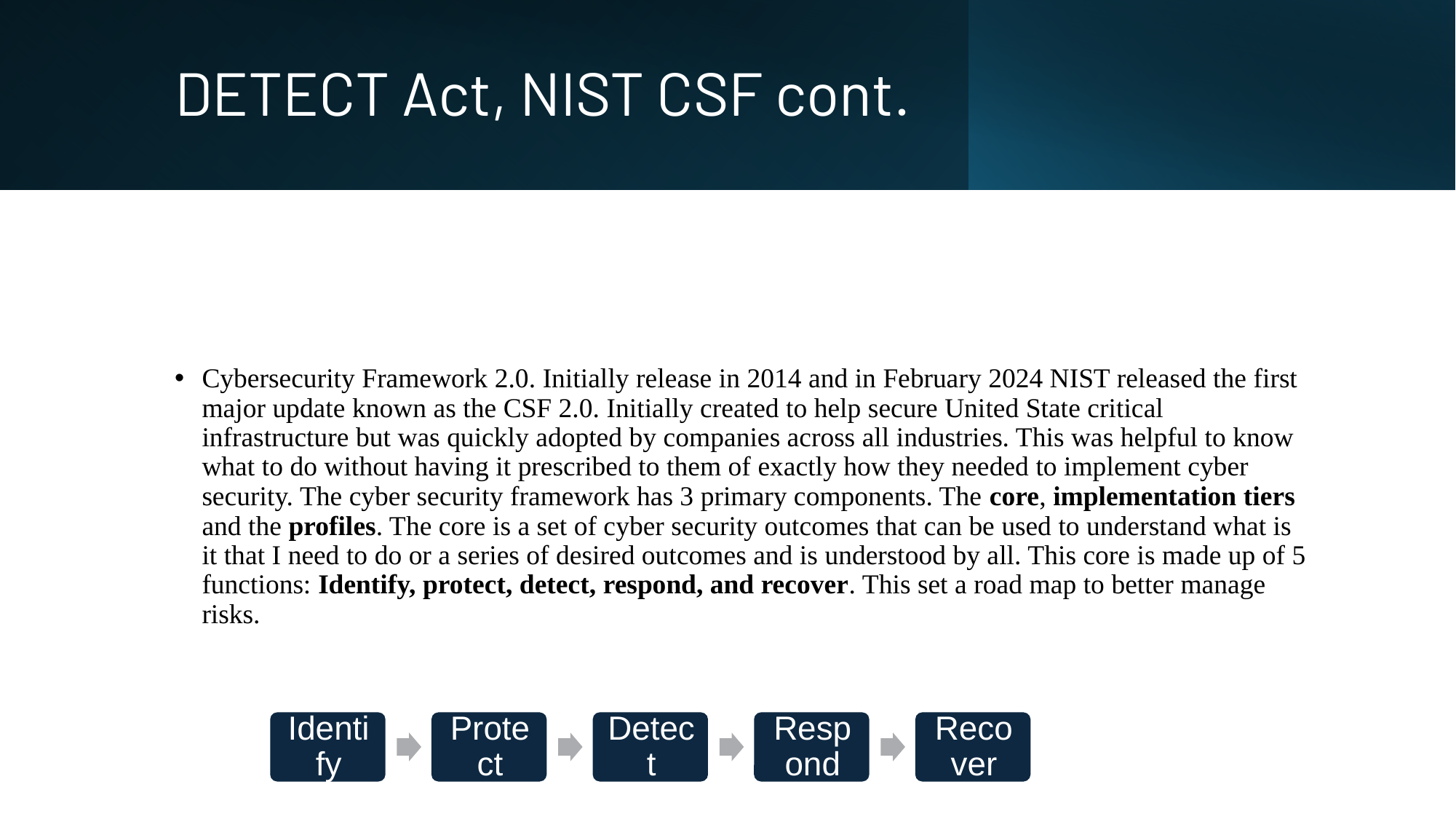

# DETECT Act, NIST CSF cont.
Cybersecurity Framework 2.0. Initially release in 2014 and in February 2024 NIST released the first major update known as the CSF 2.0. Initially created to help secure United State critical infrastructure but was quickly adopted by companies across all industries. This was helpful to know what to do without having it prescribed to them of exactly how they needed to implement cyber security. The cyber security framework has 3 primary components. The core, implementation tiers and the profiles. The core is a set of cyber security outcomes that can be used to understand what is it that I need to do or a series of desired outcomes and is understood by all. This core is made up of 5 functions: Identify, protect, detect, respond, and recover. This set a road map to better manage risks.
Identify

Protect

Detect

Respond

Recover